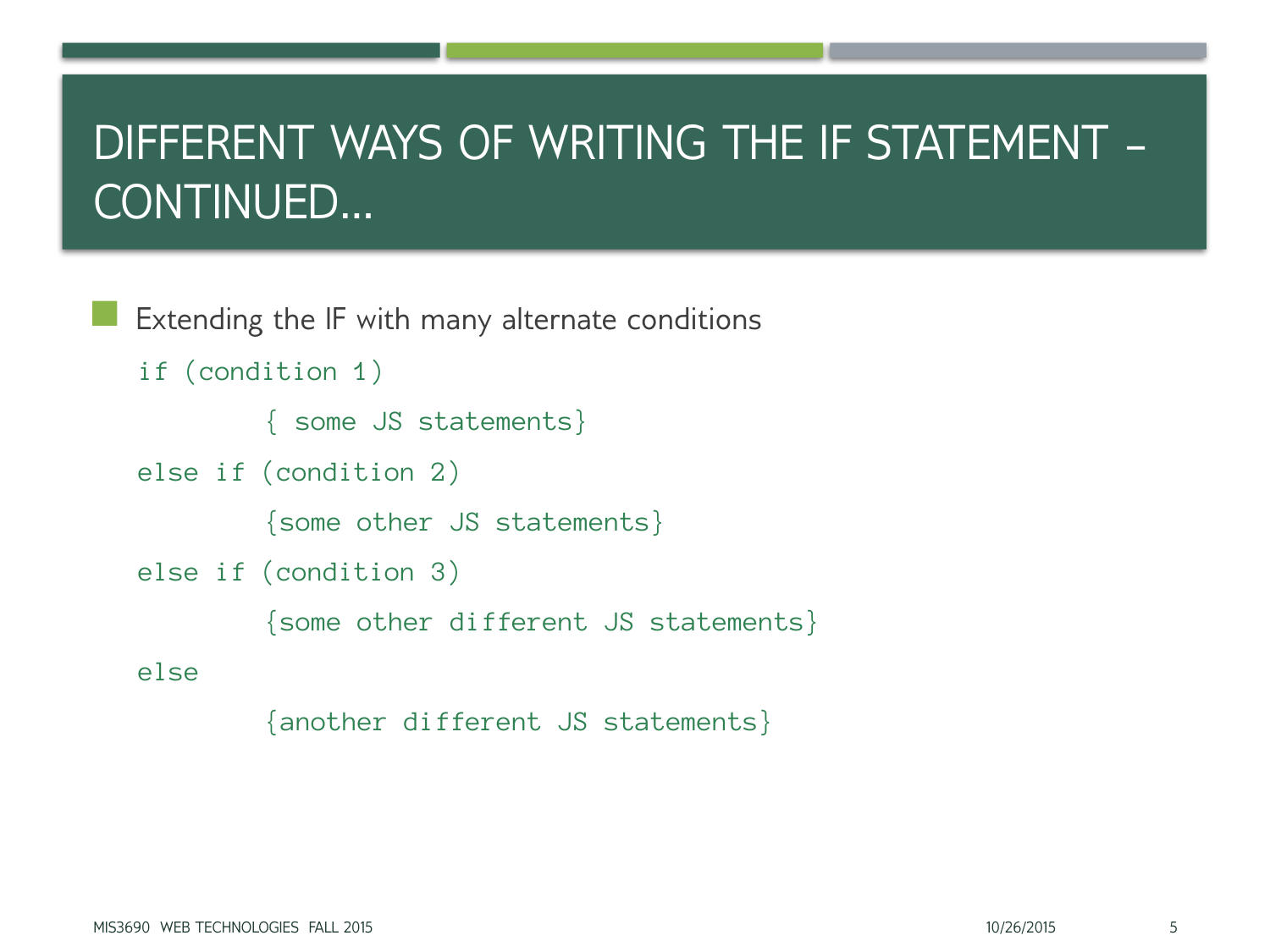

# Different ways of writing the IF statement – continued…
Extending the IF with many alternate conditions
if (condition 1)
	{ some JS statements}
else if (condition 2)
	{some other JS statements}
else if (condition 3)
	{some other different JS statements}
else
	{another different JS statements}

MIS3690  Web Technologies  Fall 2015
10/26/2015
5